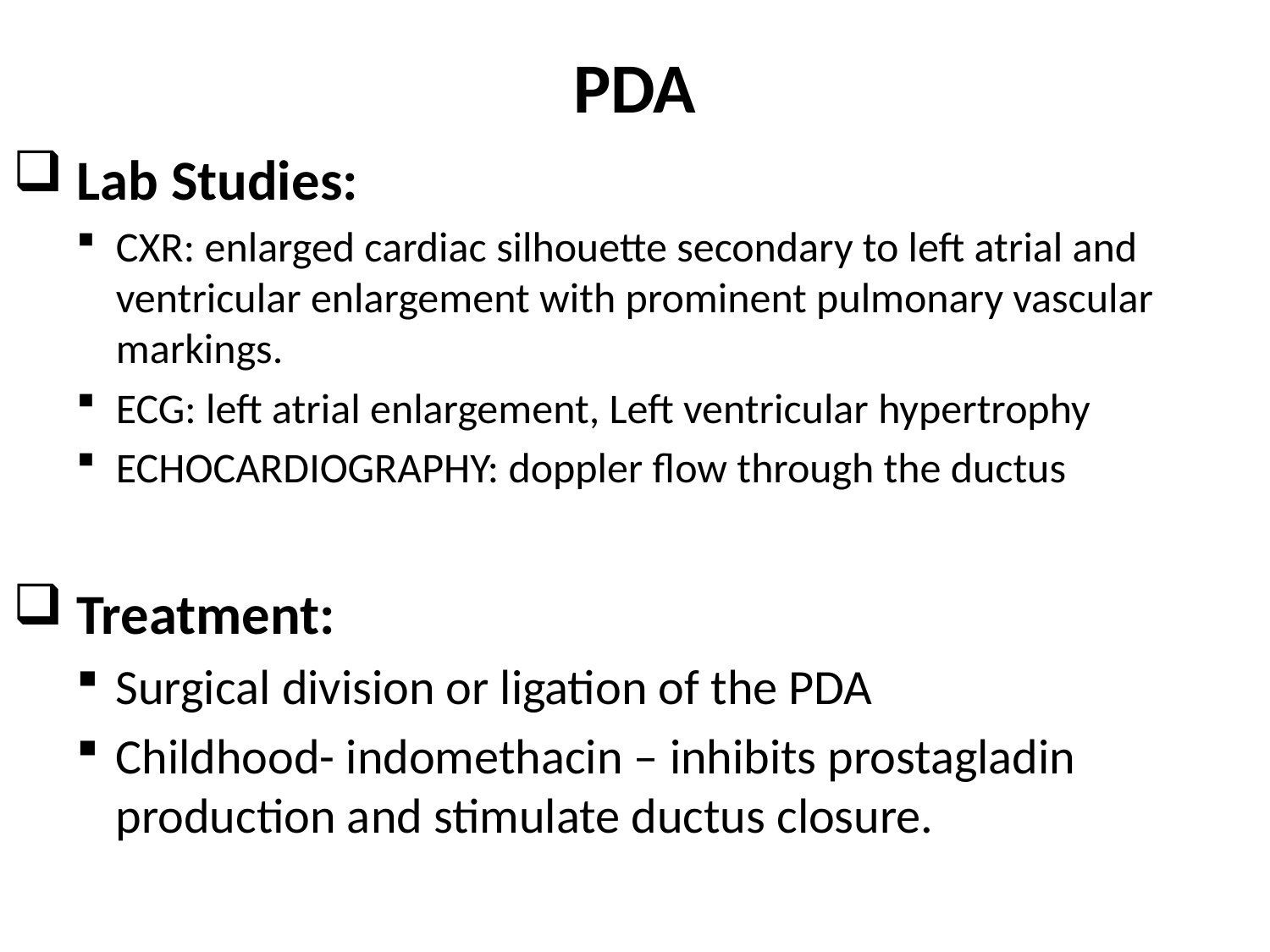

# PDA
 Lab Studies:
CXR: enlarged cardiac silhouette secondary to left atrial and ventricular enlargement with prominent pulmonary vascular markings.
ECG: left atrial enlargement, Left ventricular hypertrophy
ECHOCARDIOGRAPHY: doppler flow through the ductus

 Treatment:
Surgical division or ligation of the PDA
Childhood- indomethacin – inhibits prostagladin production and stimulate ductus closure.